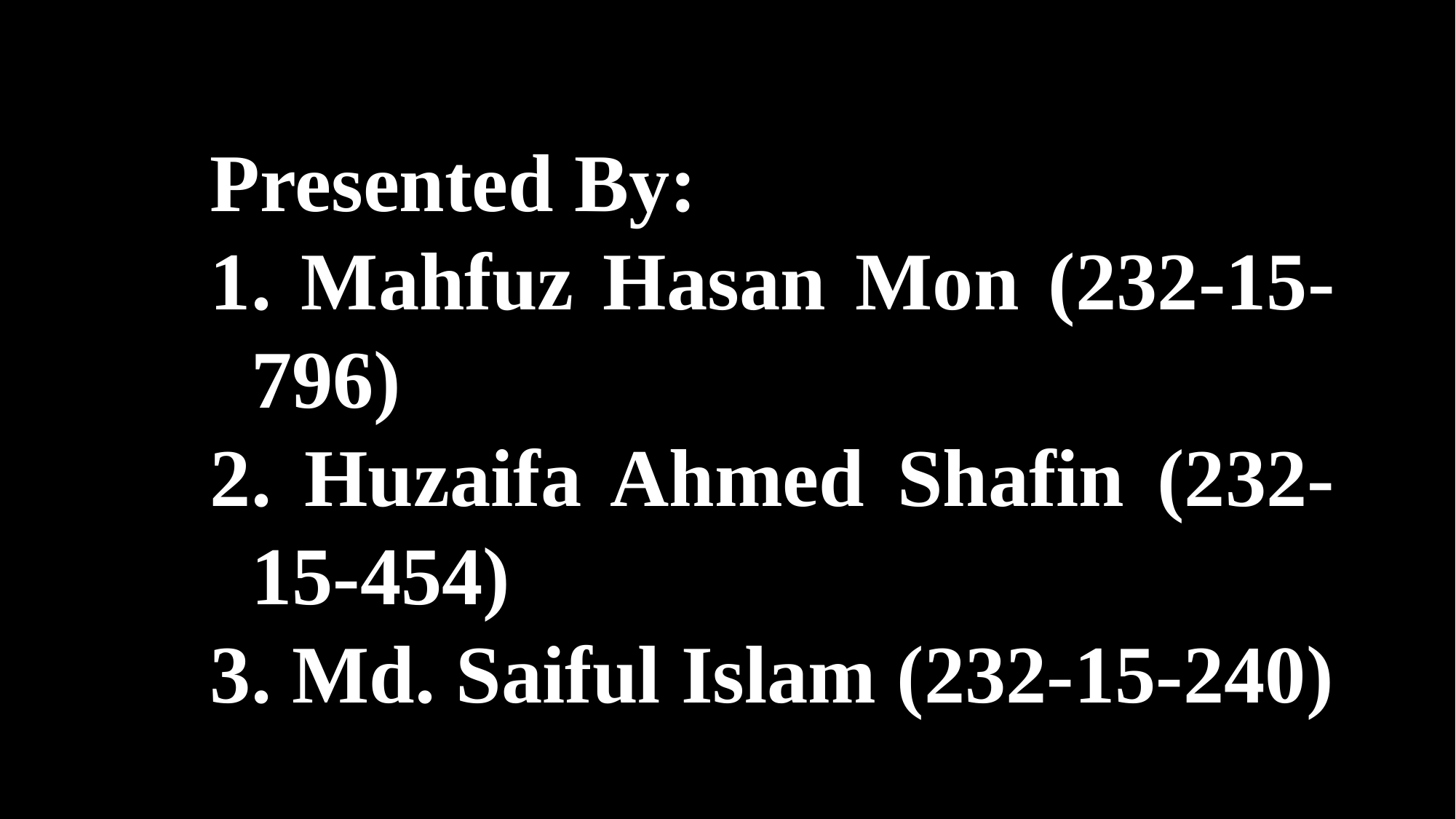

Presented By:
 Mahfuz Hasan Mon (232-15-796)
 Huzaifa Ahmed Shafin (232-15-454)
 Md. Saiful Islam (232-15-240)